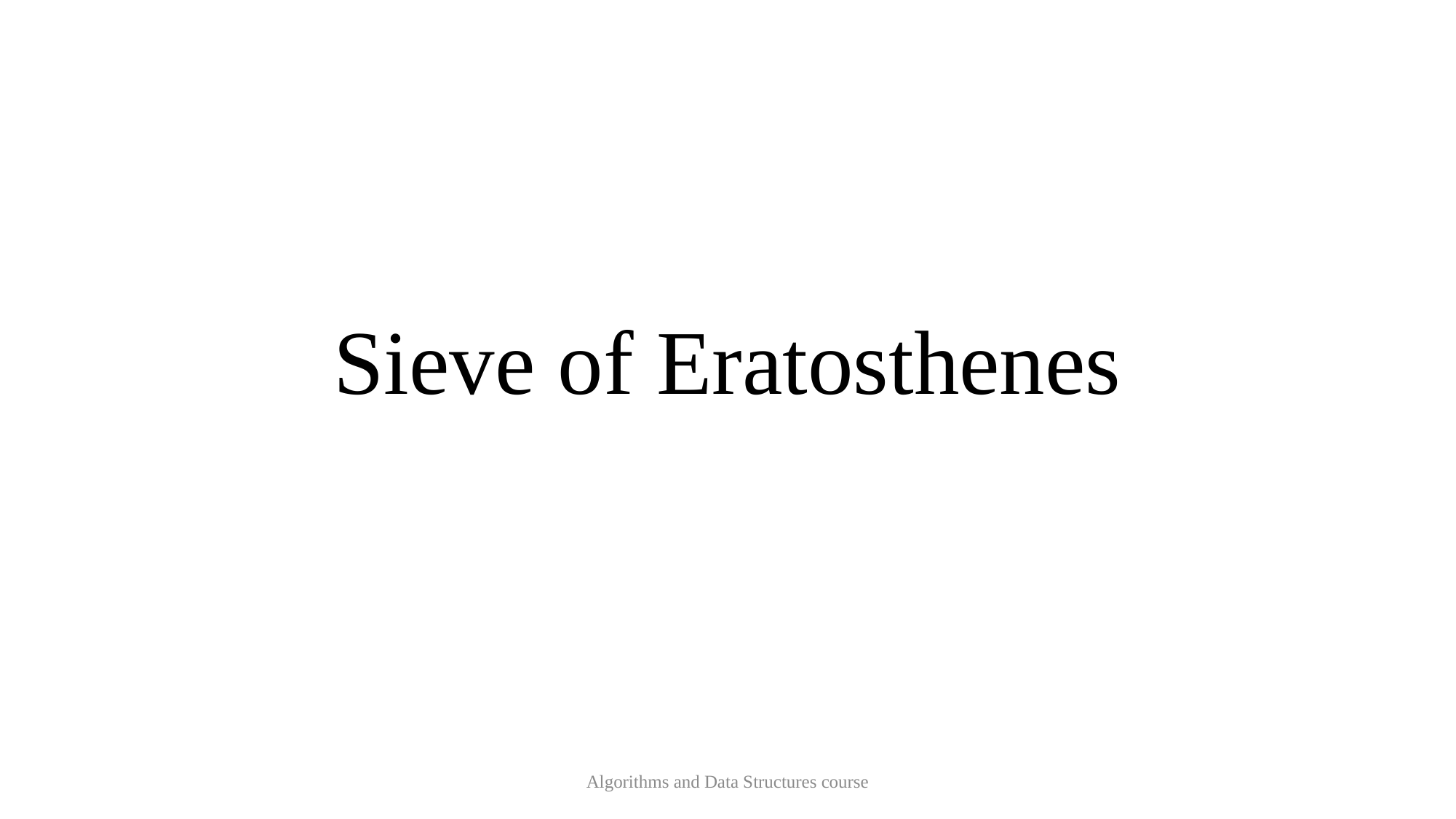

# Sieve of Eratosthenes

Algorithms and Data Structures course